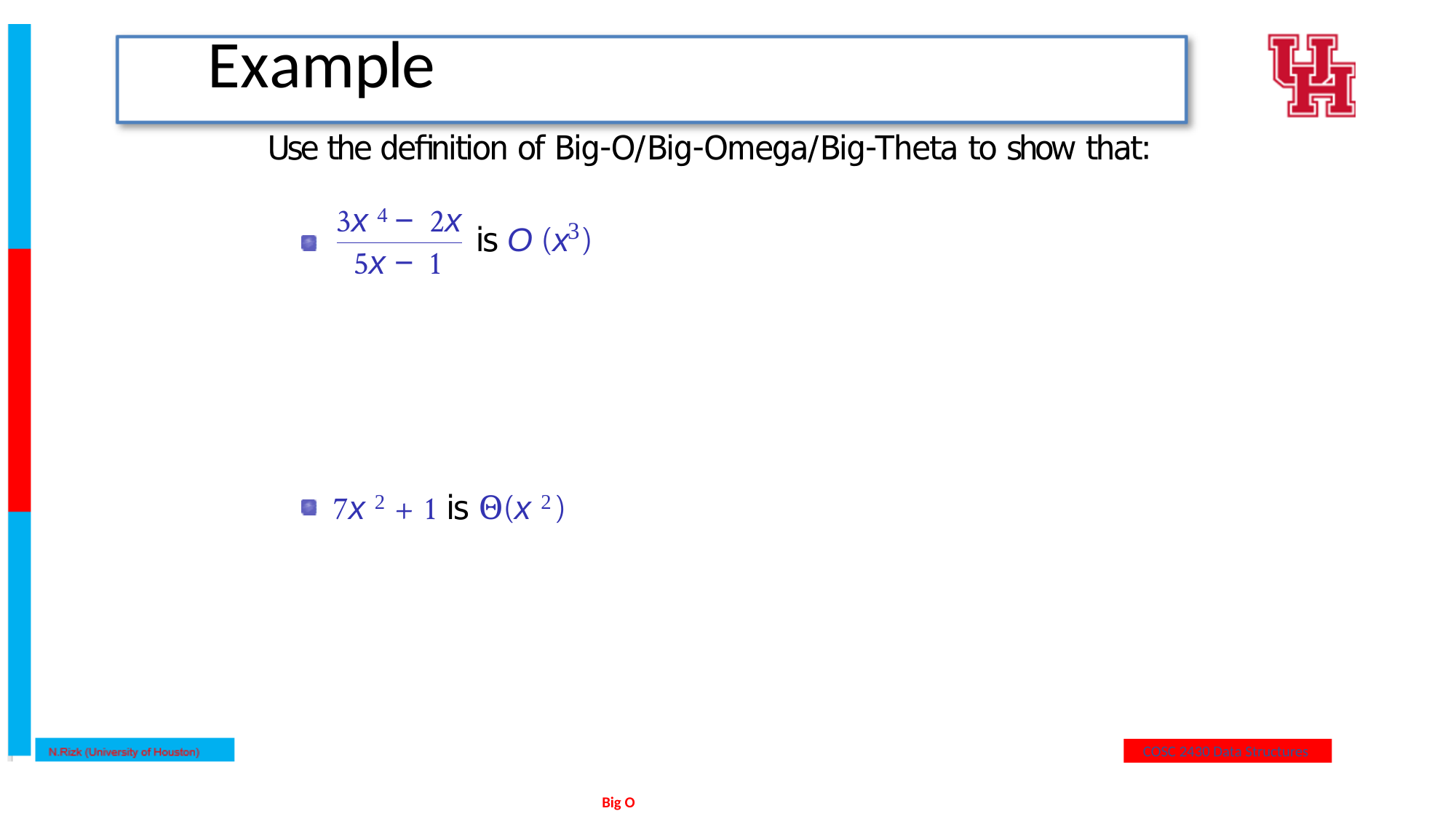

# Example
Use the definition of Big-O/Big-Omega/Big-Theta to show that:
3x 4 − 2x
3
is O (x )

5x − 1

7x 2 + 1 is Θ(x 2)